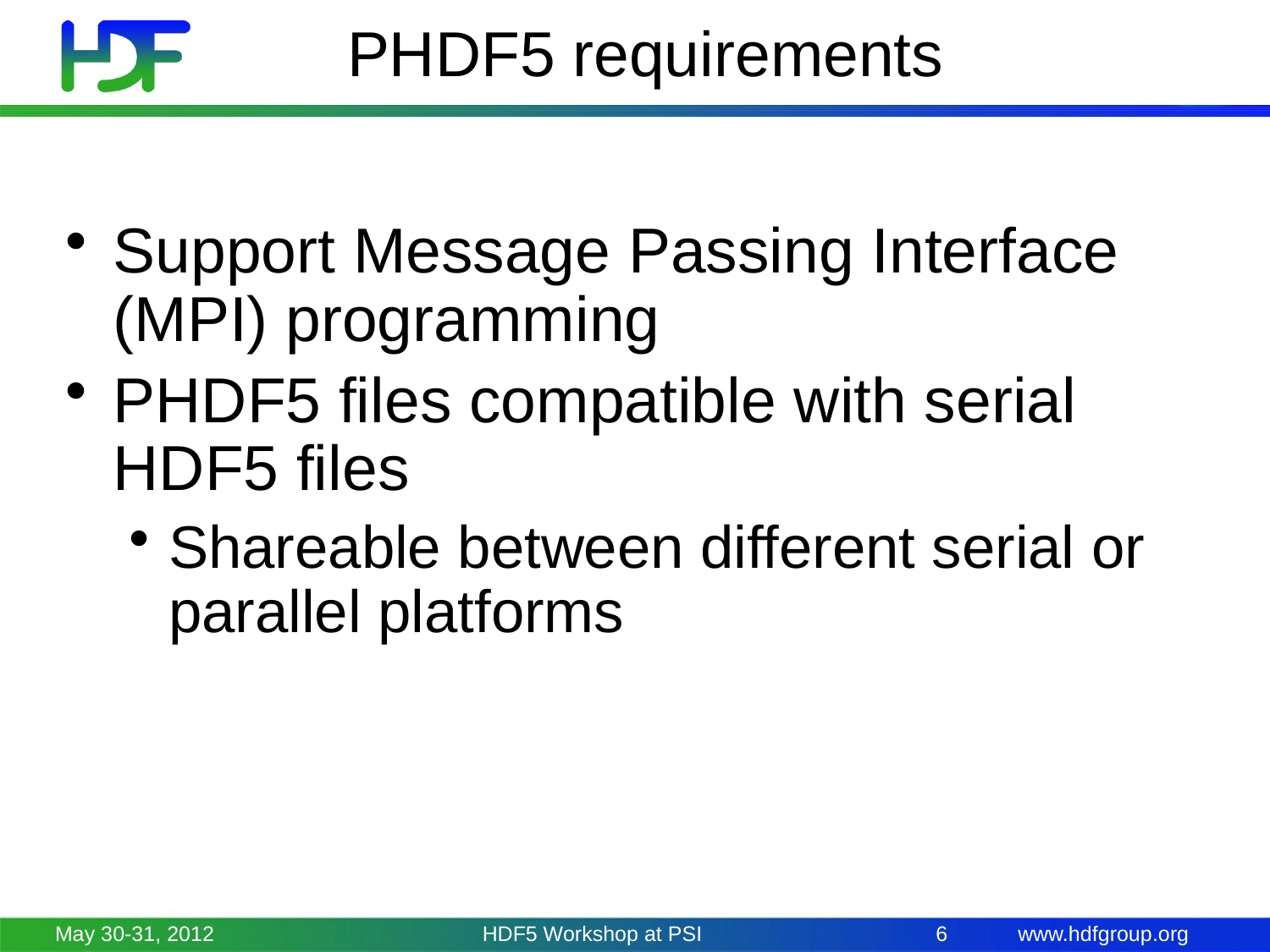

# PHDF5 requirements
Support Message Passing Interface (MPI) programming
PHDF5 files compatible with serial HDF5 files
Shareable between different serial or parallel platforms
May 30-31, 2012
HDF5 Workshop at PSI
6